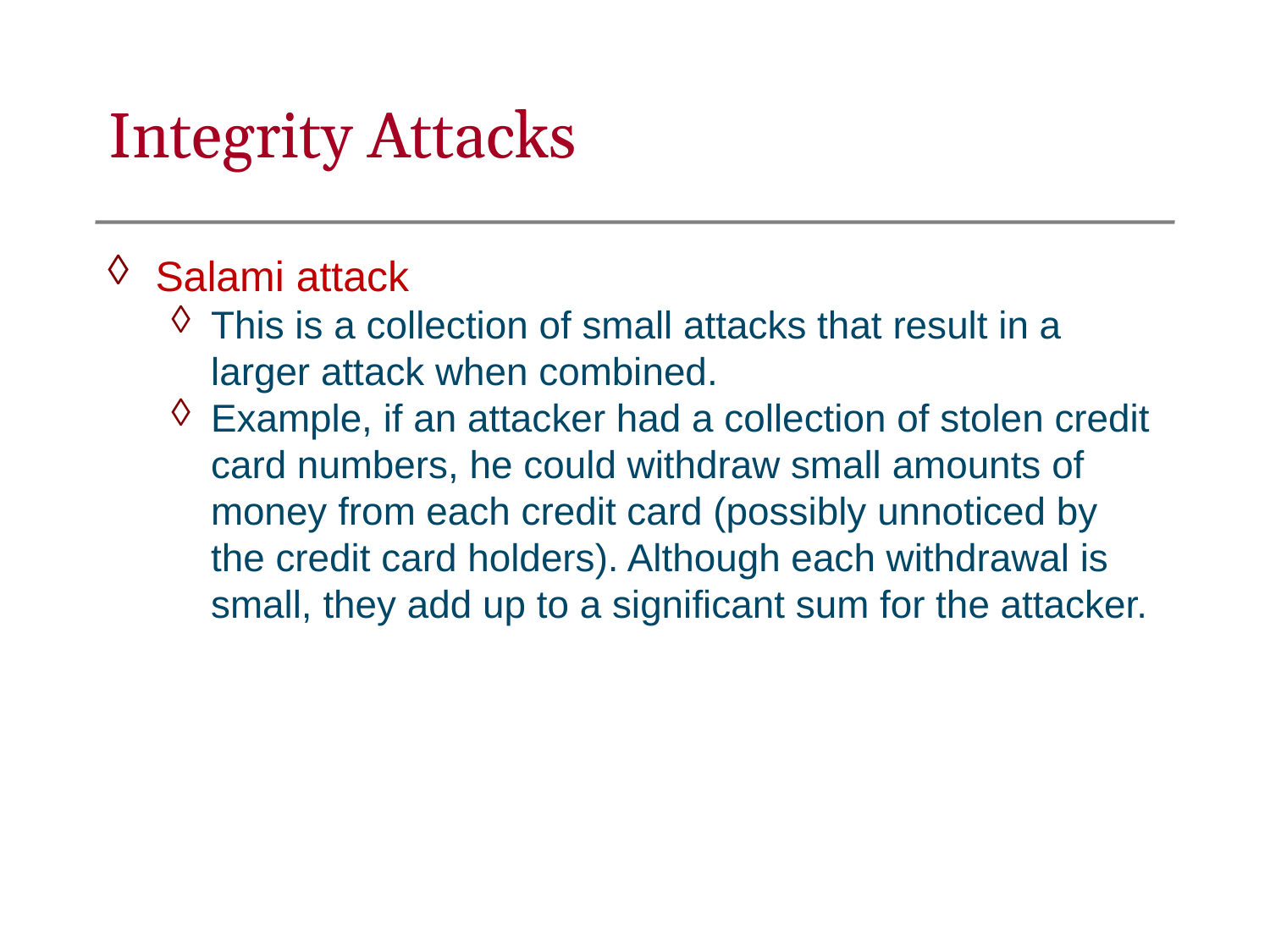

Integrity Attacks
Salami attack
This is a collection of small attacks that result in a larger attack when combined.
Example, if an attacker had a collection of stolen credit card numbers, he could withdraw small amounts of money from each credit card (possibly unnoticed by the credit card holders). Although each withdrawal is small, they add up to a significant sum for the attacker.